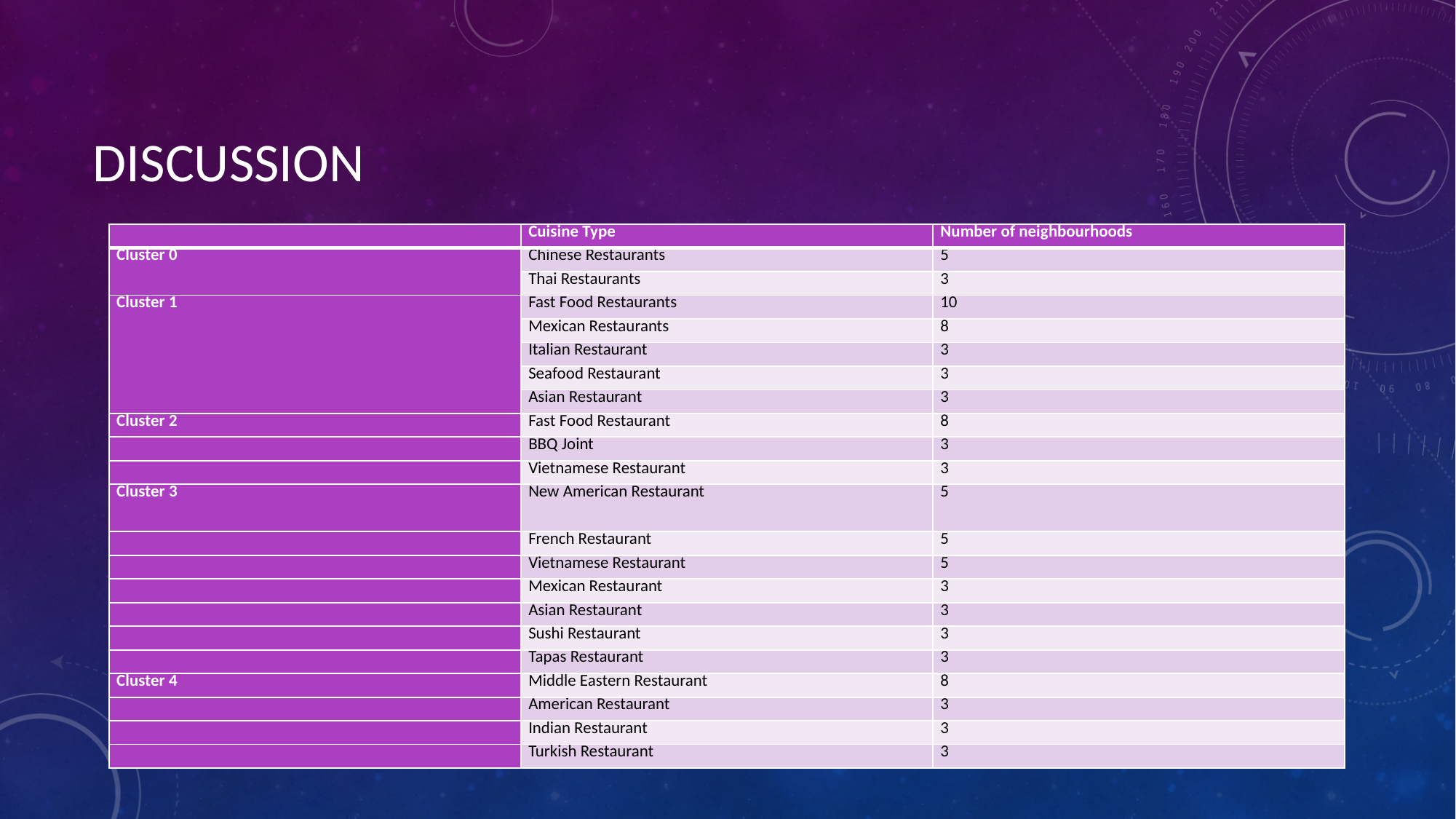

# Discussion
|  | Cuisine Type | Number of neighbourhoods |
| --- | --- | --- |
| Cluster 0 | Chinese Restaurants | 5 |
|  | Thai Restaurants | 3 |
| Cluster 1 | Fast Food Restaurants | 10 |
|  | Mexican Restaurants | 8 |
|  | Italian Restaurant | 3 |
|  | Seafood Restaurant | 3 |
|  | Asian Restaurant | 3 |
| Cluster 2 | Fast Food Restaurant | 8 |
|  | BBQ Joint | 3 |
|  | Vietnamese Restaurant | 3 |
| Cluster 3 | New American Restaurant | 5 |
|  | French Restaurant | 5 |
|  | Vietnamese Restaurant | 5 |
|  | Mexican Restaurant | 3 |
|  | Asian Restaurant | 3 |
|  | Sushi Restaurant | 3 |
|  | Tapas Restaurant | 3 |
| Cluster 4 | Middle Eastern Restaurant | 8 |
|  | American Restaurant | 3 |
|  | Indian Restaurant | 3 |
|  | Turkish Restaurant | 3 |